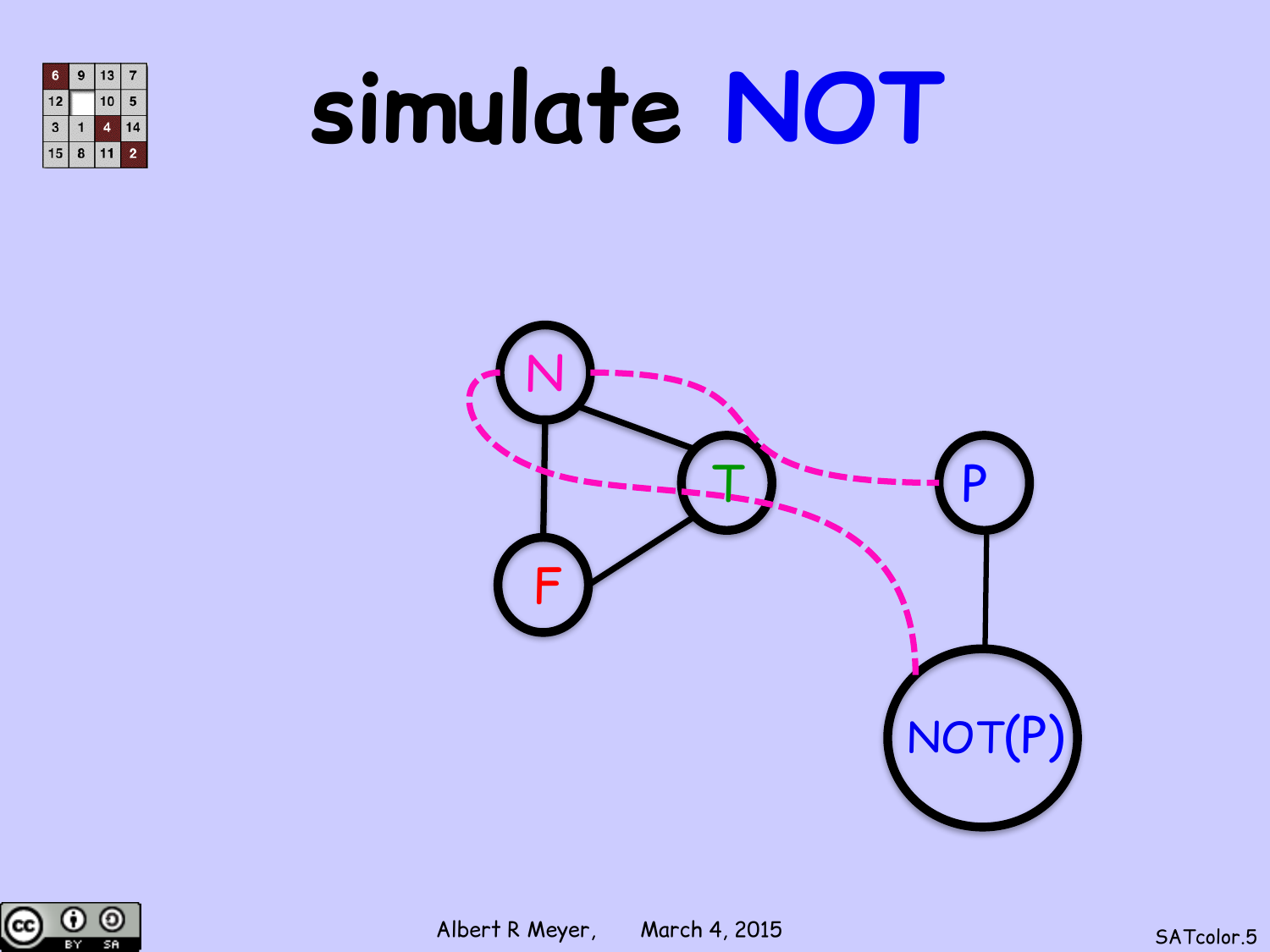

# simulate NOT

N

T

F

P

NOT(P)
SATcolor.5